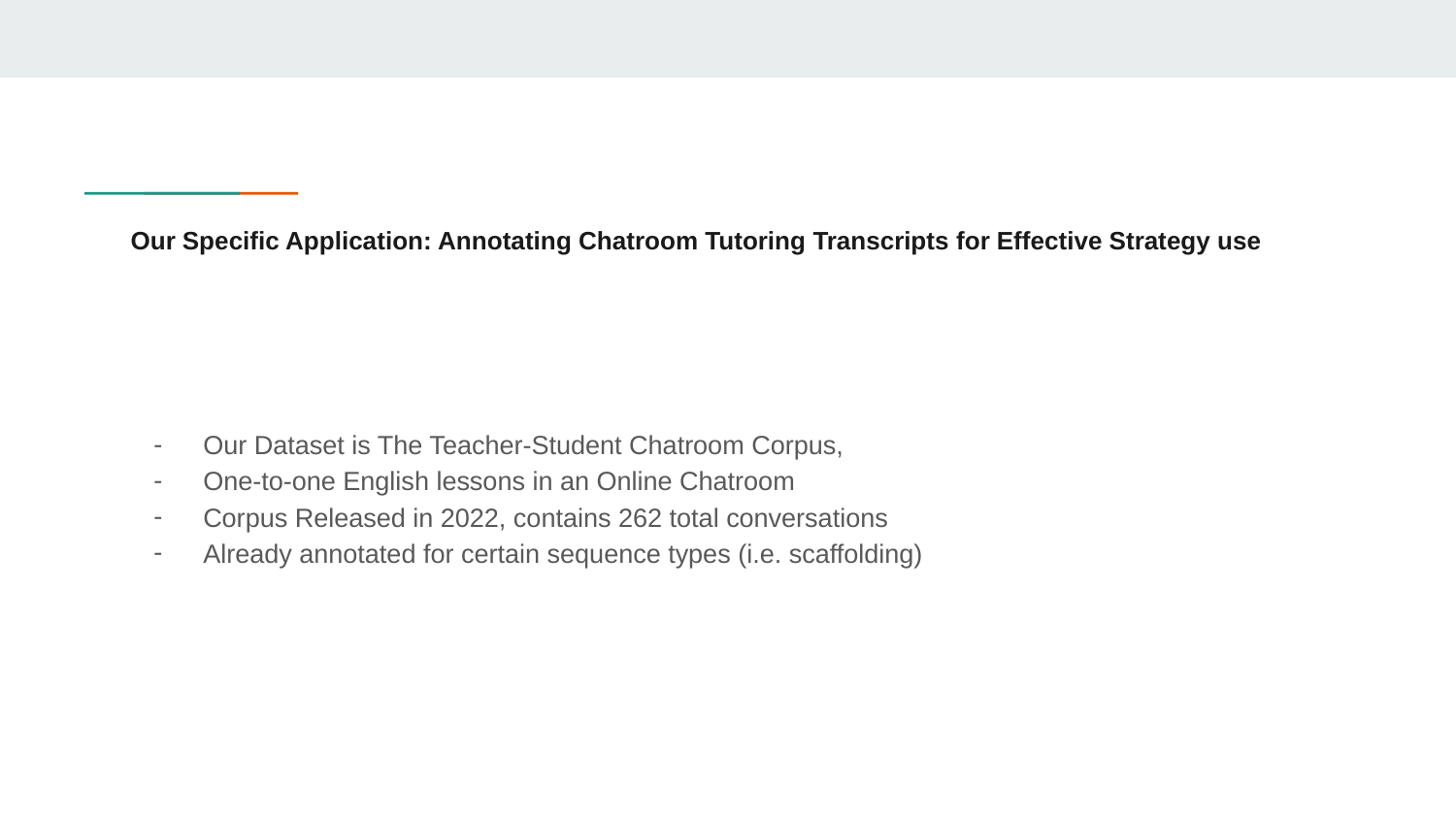

# Our Specific Application: Annotating Chatroom Tutoring Transcripts for Effective Strategy use
Our Dataset is The Teacher-Student Chatroom Corpus,
One-to-one English lessons in an Online Chatroom
Corpus Released in 2022, contains 262 total conversations
Already annotated for certain sequence types (i.e. scaffolding)